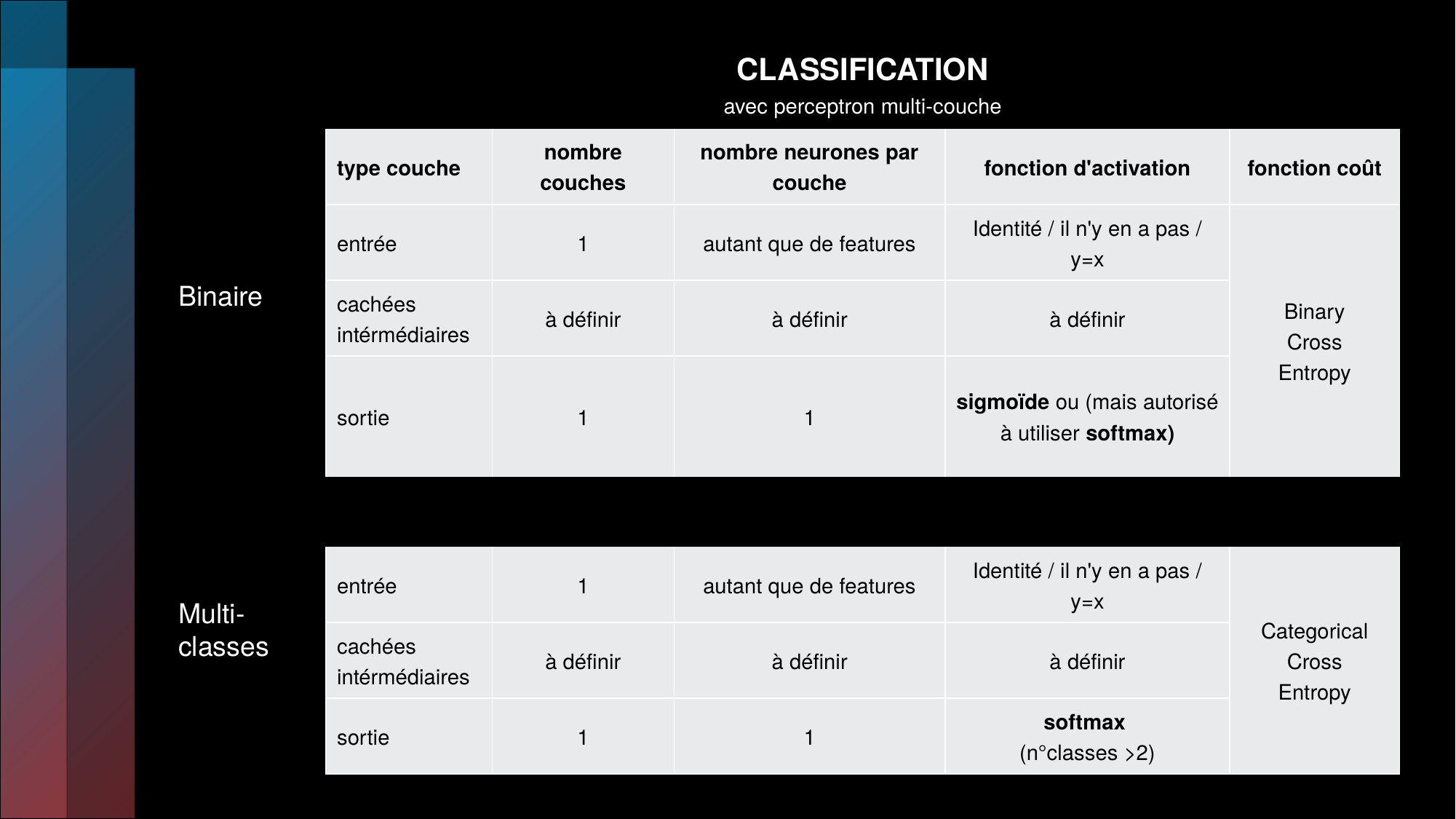

| CLASSIFICATION avec perceptron multi-couche |  |  |  |  |
| --- | --- | --- | --- | --- |
| type couche | nombre couches | nombre neurones par couche | fonction d'activation | fonction coût |
| entrée | 1 | autant que de features | Identité / il n'y en a pas / y=x | Binary Cross Entropy |
| cachées intérmédiaires | à définir | à définir | à définir |  |
| sortie | 1 | 1 | sigmoïde ou (mais autorisé à utiliser softmax) |  |
|  |  |  |  |  |
| entrée | 1 | autant que de features | Identité / il n'y en a pas / y=x | Categorical Cross Entropy |
| cachées intérmédiaires | à définir | à définir | à définir |  |
| sortie | 1 | 1 | softmax (n°classes >2) |  |
Binaire

Multi-classes